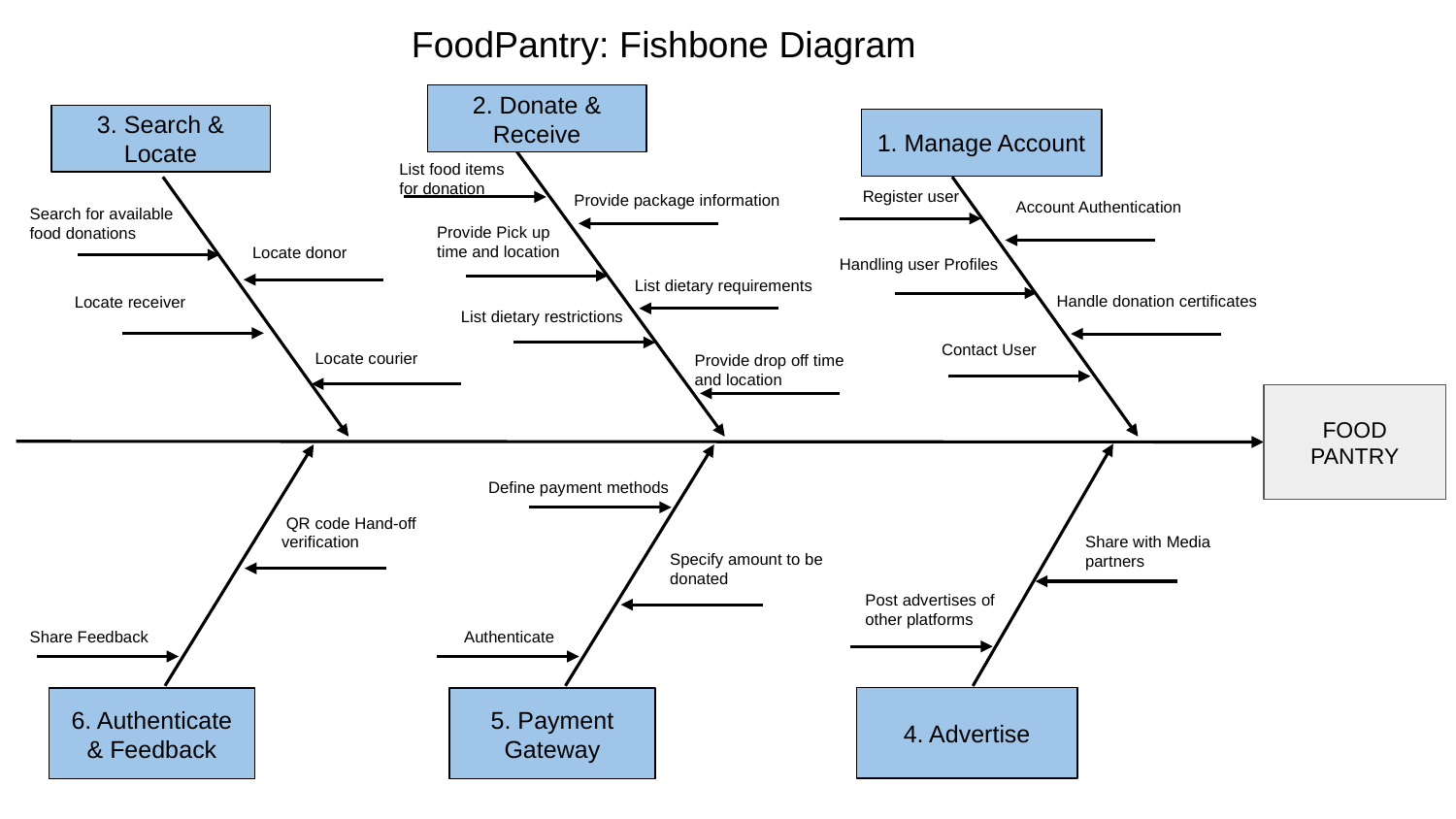

FoodPantry: Fishbone Diagram
2. Donate & Receive
3. Search & Locate
1. Manage Account
List food items for donation
Provide package information
Register user
Account Authentication
Search for available food donations
Provide Pick up time and location
Locate donor
Handling user Profiles
List dietary requirements

Handle donation certificates
Locate receiver
List dietary restrictions

Contact User
Provide drop off time and location
Locate courier
FOOD PANTRY
Define payment methods
 QR code Hand-off verification
Share with Media partners
Specify amount to be donated
Post advertises of other platforms
Share Feedback

Authenticate
4. Advertise
6. Authenticate & Feedback
5. Payment Gateway